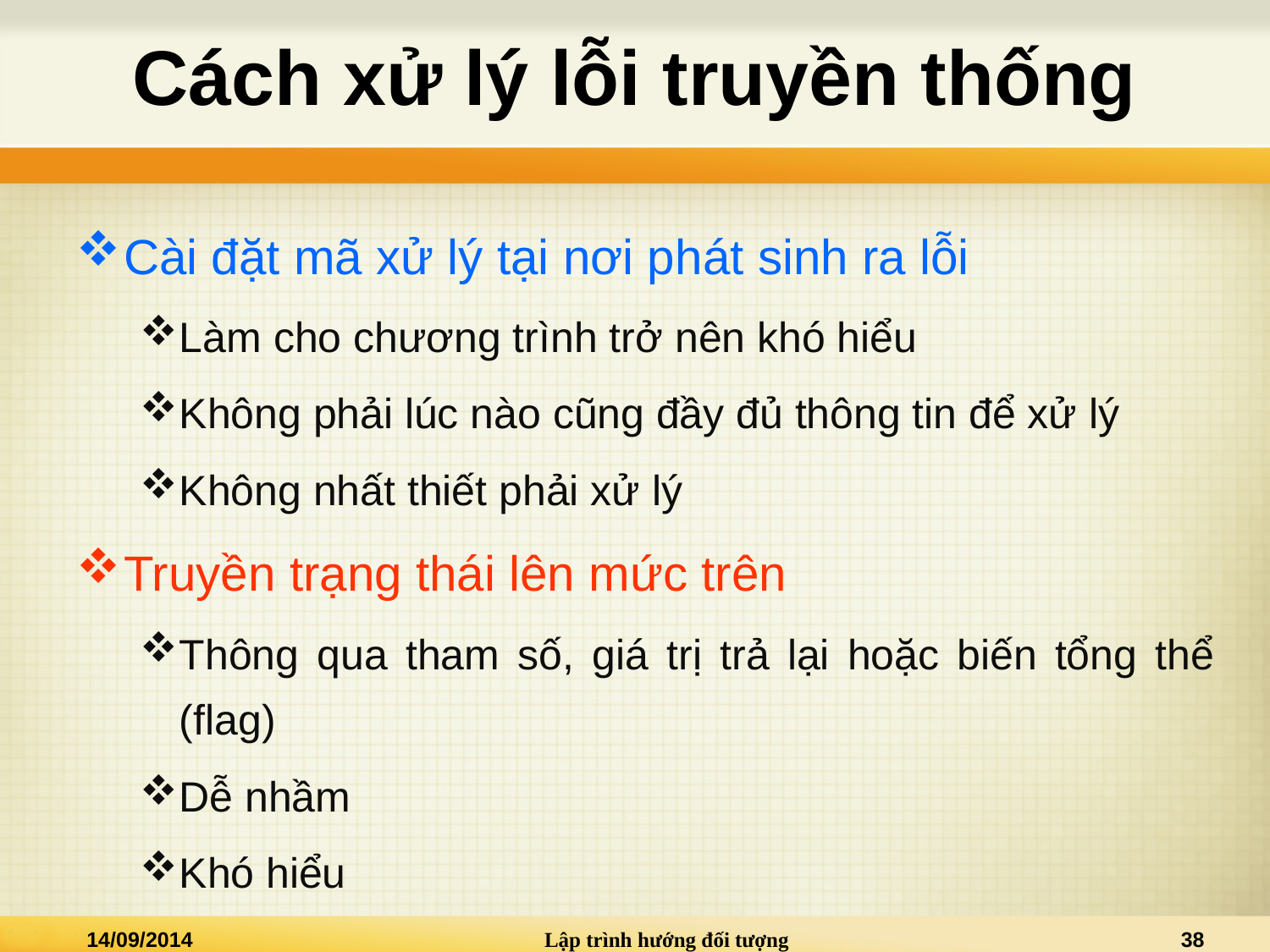

# Cách xử lý lỗi truyền thống
Cài đặt mã xử lý tại nơi phát sinh ra lỗi
Làm cho chương trình trở nên khó hiểu
Không phải lúc nào cũng đầy đủ thông tin để xử lý
Không nhất thiết phải xử lý
Truyền trạng thái lên mức trên
Thông qua tham số, giá trị trả lại hoặc biến tổng thể (flag)
Dễ nhầm
Khó hiểu
14/09/2014
Lập trình hướng đối tượng
38